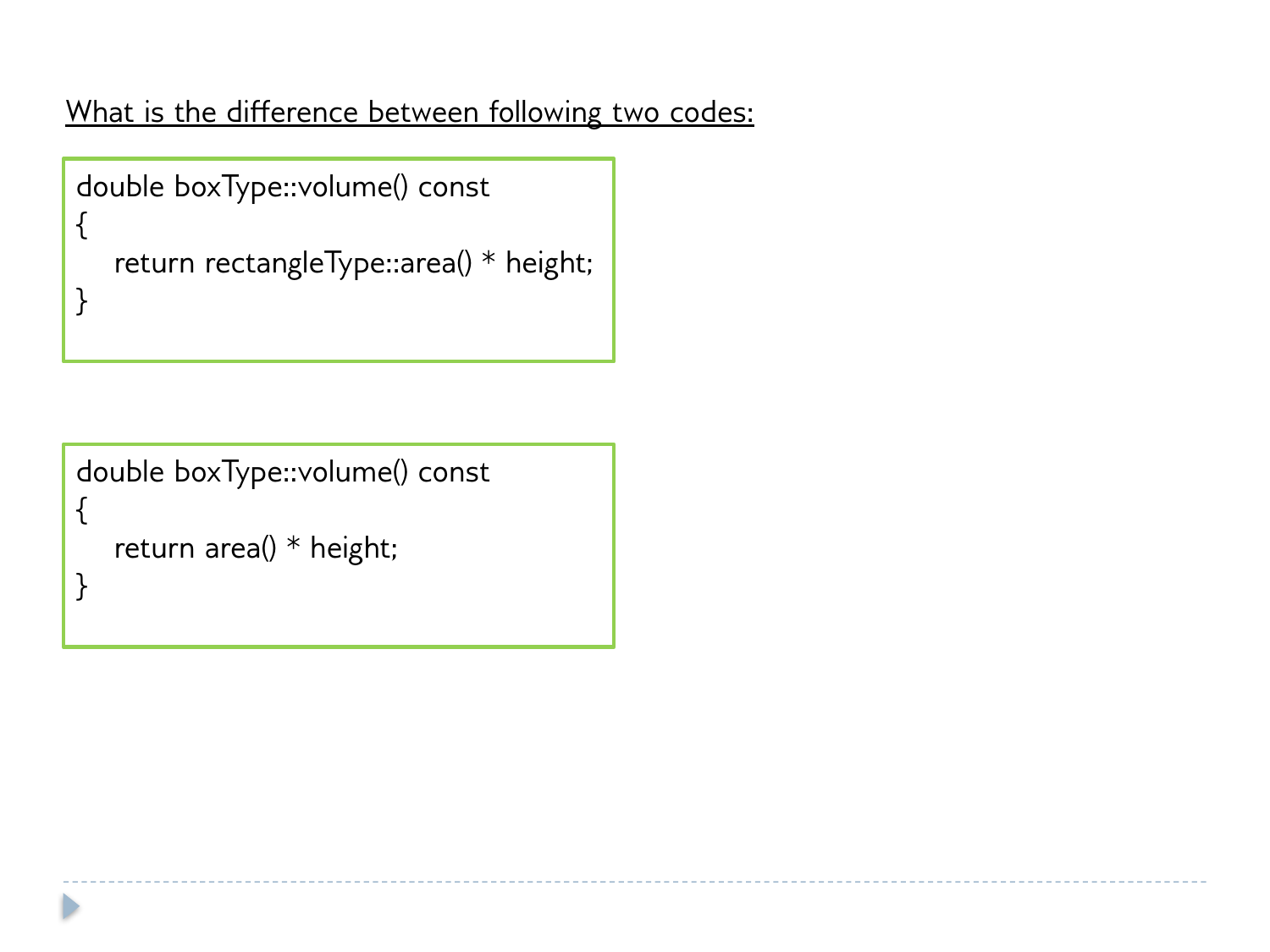

What is the difference between following two codes:
double boxType::volume() const
{
    return rectangleType::area() * height;
}

double boxType::volume() const
{
    return area() * height;
}